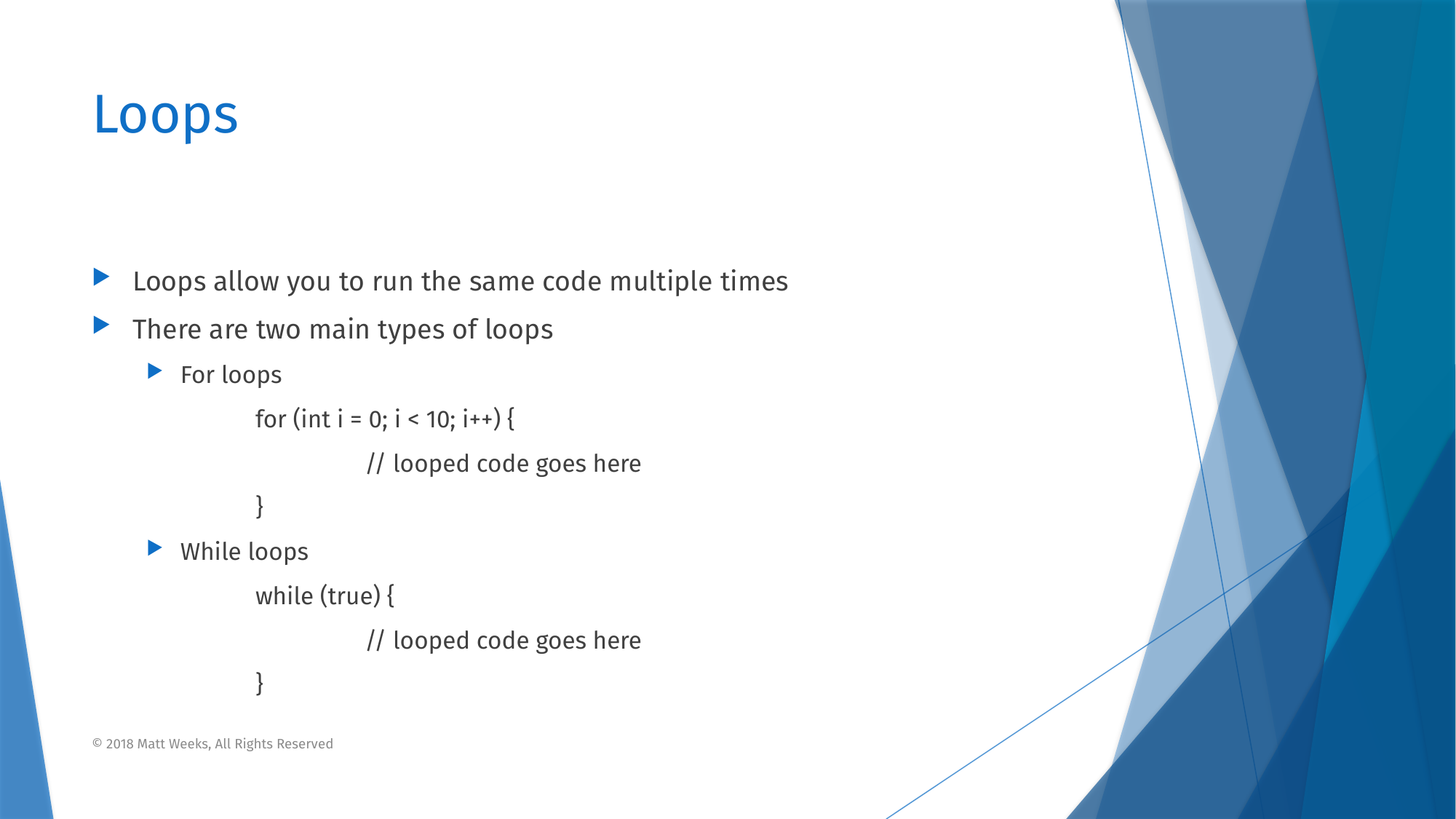

# Loops
Loops allow you to run the same code multiple times
There are two main types of loops
For loops
	for (int i = 0; i < 10; i++) {
		// looped code goes here
	}
While loops
	while (true) {
		// looped code goes here
	}
© 2018 Matt Weeks, All Rights Reserved